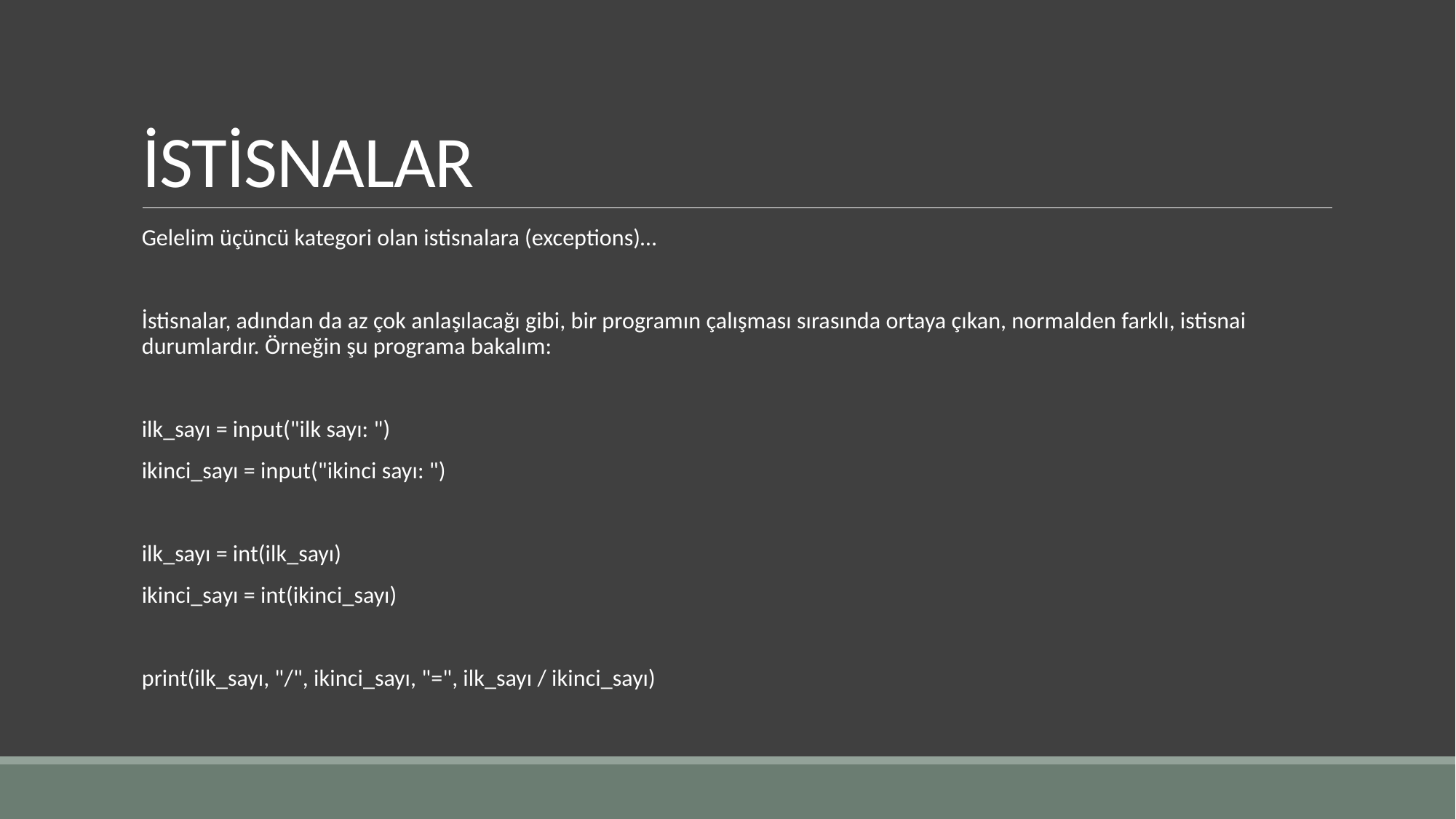

# İSTİSNALAR
Gelelim üçüncü kategori olan istisnalara (exceptions)…

İstisnalar, adından da az çok anlaşılacağı gibi, bir programın çalışması sırasında ortaya çıkan, normalden farklı, istisnai durumlardır. Örneğin şu programa bakalım:

ilk_sayı = input("ilk sayı: ")
ikinci_sayı = input("ikinci sayı: ")

ilk_sayı = int(ilk_sayı)
ikinci_sayı = int(ikinci_sayı)

print(ilk_sayı, "/", ikinci_sayı, "=", ilk_sayı / ikinci_sayı)